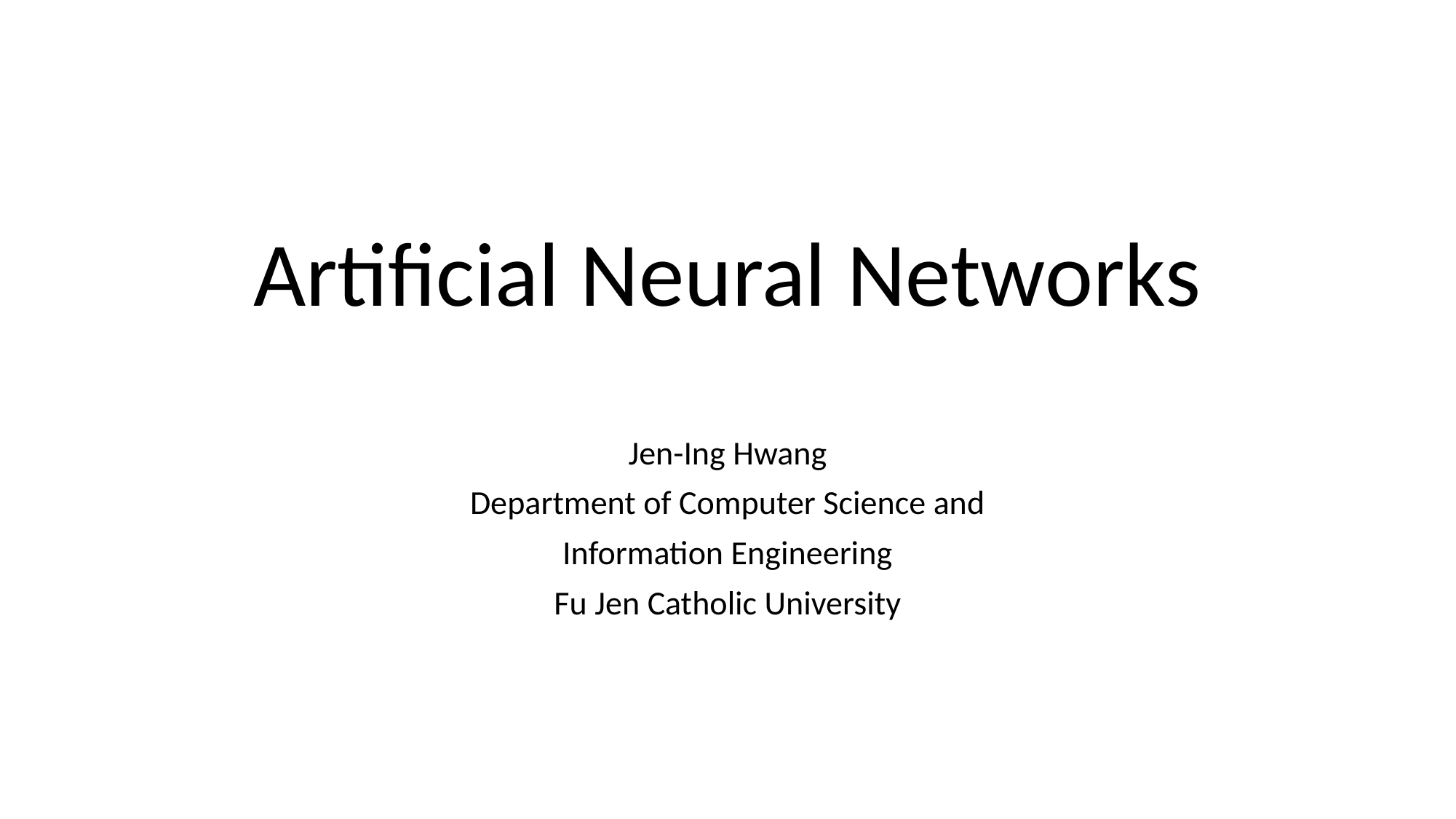

# Artificial Neural Networks
Jen-Ing Hwang
Department of Computer Science and
Information Engineering
Fu Jen Catholic University